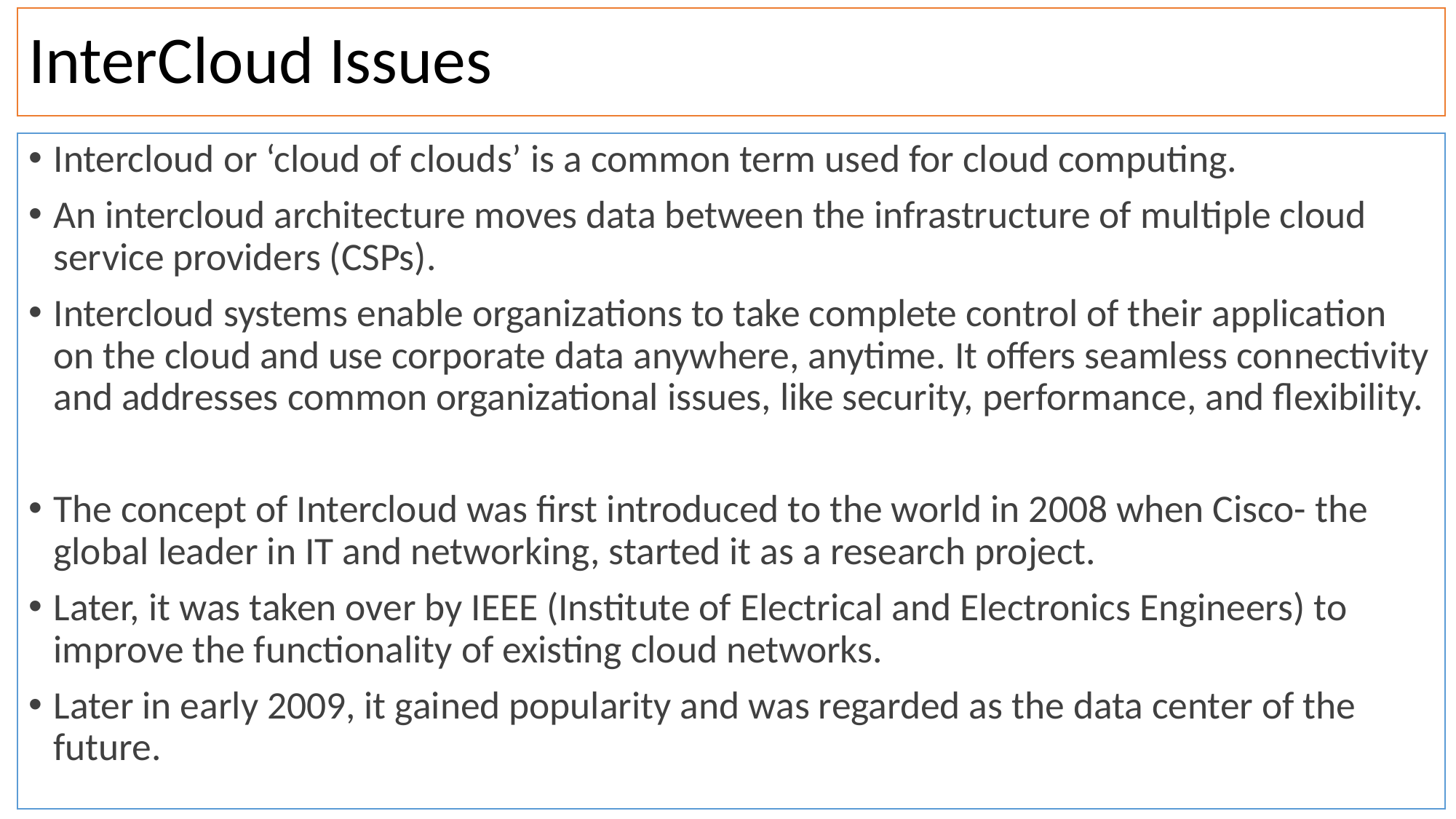

# InterCloud Issues
Intercloud or ‘cloud of clouds’ is a common term used for cloud computing.
An intercloud architecture moves data between the infrastructure of multiple cloud service providers (CSPs).
Intercloud systems enable organizations to take complete control of their application on the cloud and use corporate data anywhere, anytime. It offers seamless connectivity and addresses common organizational issues, like security, performance, and flexibility.

The concept of Intercloud was first introduced to the world in 2008 when Cisco- the global leader in IT and networking, started it as a research project.
Later, it was taken over by IEEE (Institute of Electrical and Electronics Engineers) to improve the functionality of existing cloud networks.
Later in early 2009, it gained popularity and was regarded as the data center of the future.